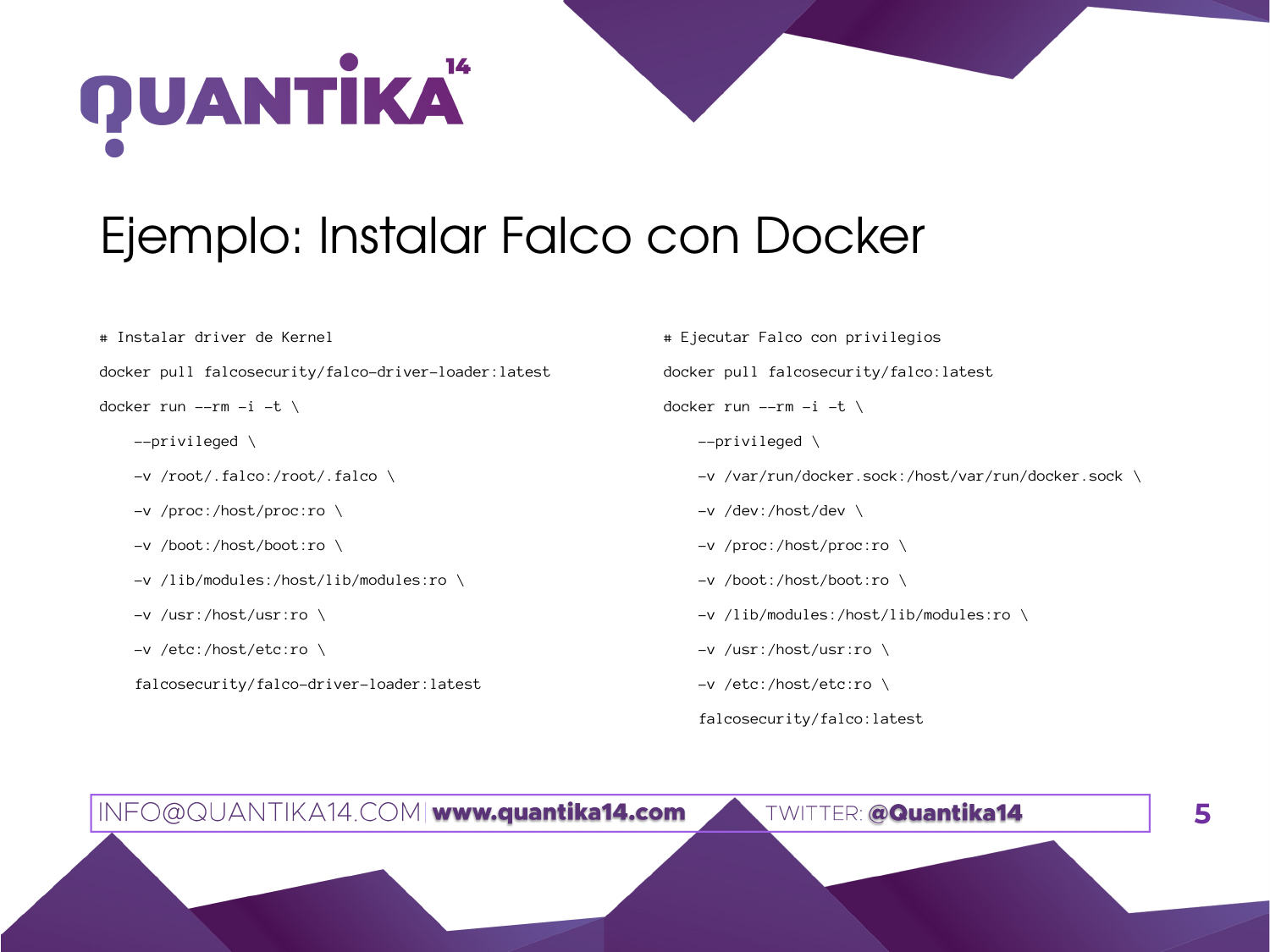

# Ejemplo: Instalar Falco con Docker
# Instalar driver de Kernel
docker pull falcosecurity/falco-driver-loader:latest
docker run --rm -i -t \
    --privileged \
    -v /root/.falco:/root/.falco \
    -v /proc:/host/proc:ro \
    -v /boot:/host/boot:ro \
    -v /lib/modules:/host/lib/modules:ro \
    -v /usr:/host/usr:ro \
    -v /etc:/host/etc:ro \
    falcosecurity/falco-driver-loader:latest
# Ejecutar Falco con privilegios
docker pull falcosecurity/falco:latest
docker run --rm -i -t \
    --privileged \
    -v /var/run/docker.sock:/host/var/run/docker.sock \
    -v /dev:/host/dev \
    -v /proc:/host/proc:ro \
    -v /boot:/host/boot:ro \
    -v /lib/modules:/host/lib/modules:ro \
    -v /usr:/host/usr:ro \
    -v /etc:/host/etc:ro \
    falcosecurity/falco:latest